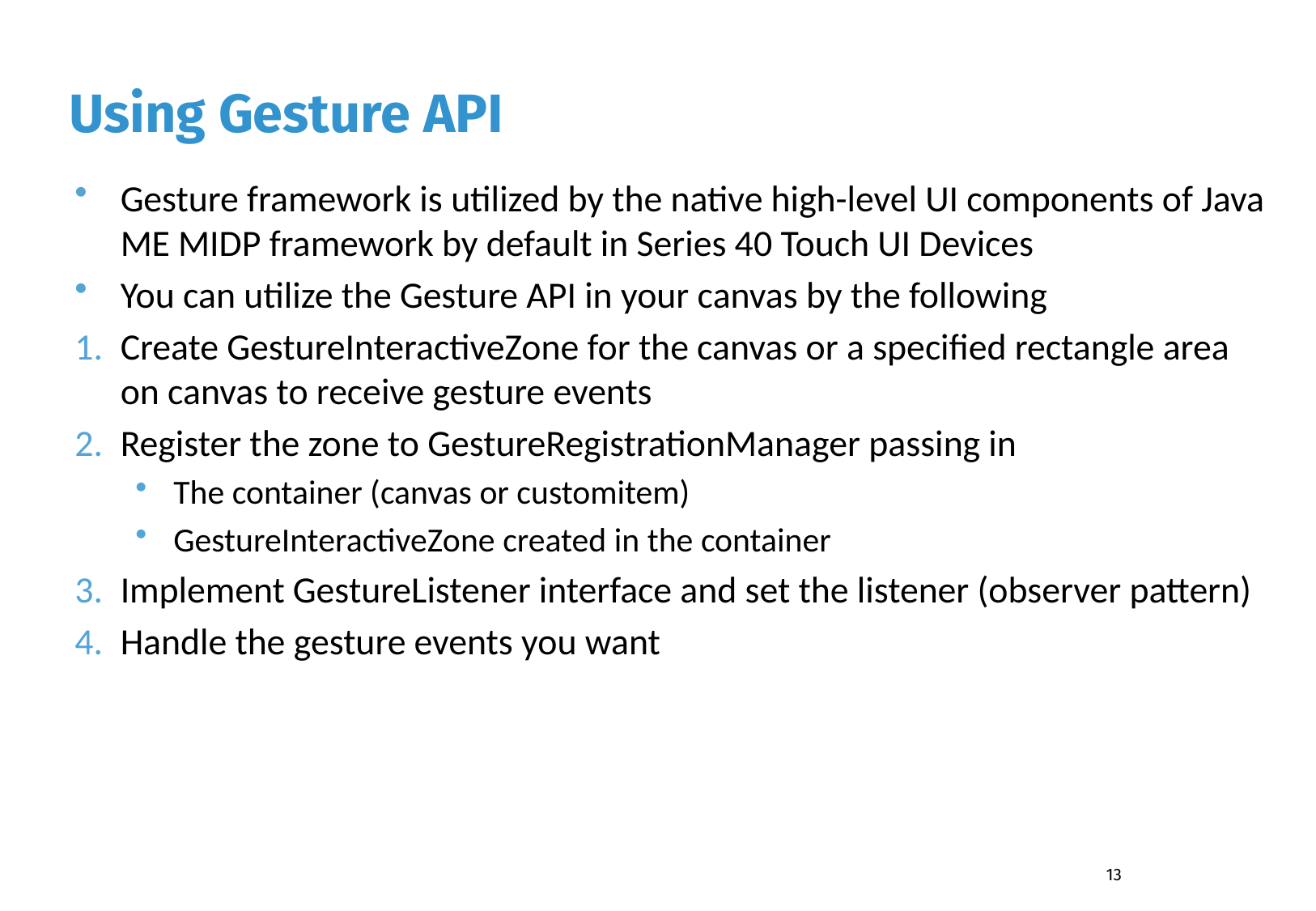

# Using Gesture API
Gesture framework is utilized by the native high-level UI components of Java ME MIDP framework by default in Series 40 Touch UI Devices
You can utilize the Gesture API in your canvas by the following
Create GestureInteractiveZone for the canvas or a specified rectangle area on canvas to receive gesture events
Register the zone to GestureRegistrationManager passing in
The container (canvas or customitem)
GestureInteractiveZone created in the container
Implement GestureListener interface and set the listener (observer pattern)
Handle the gesture events you want
13